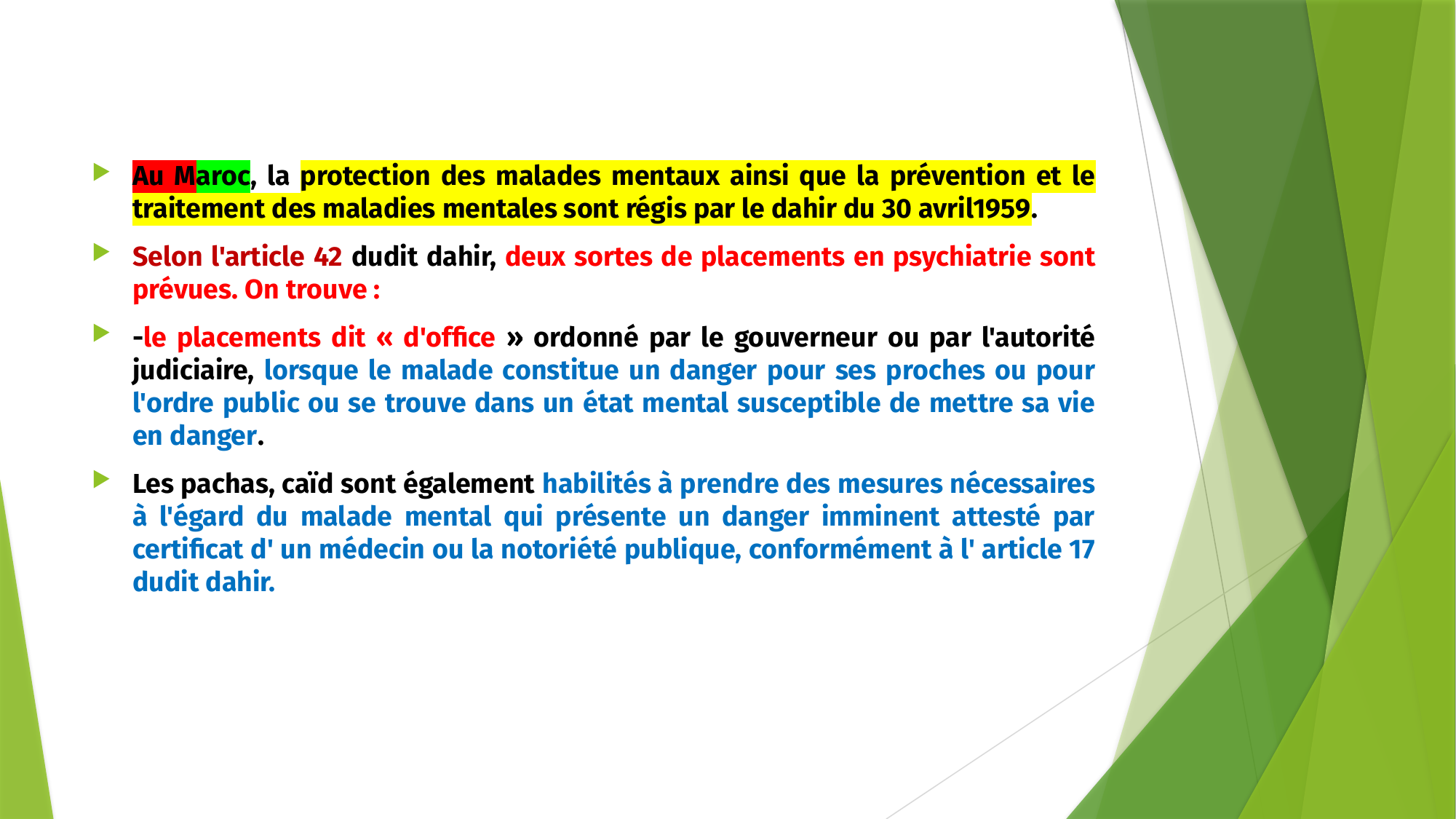

#
Au Maroc, la protection des malades mentaux ainsi que la prévention et le traitement des maladies mentales sont régis par le dahir du 30 avril1959.
Selon l'article 42 dudit dahir, deux sortes de placements en psychiatrie sont prévues. On trouve :
-le placements dit « d'office » ordonné par le gouverneur ou par l'autorité judiciaire, lorsque le malade constitue un danger pour ses proches ou pour l'ordre public ou se trouve dans un état mental susceptible de mettre sa vie en danger.
Les pachas, caïd sont également habilités à prendre des mesures nécessaires à l'égard du malade mental qui présente un danger imminent attesté par certificat d' un médecin ou la notoriété publique, conformément à l' article 17 dudit dahir.